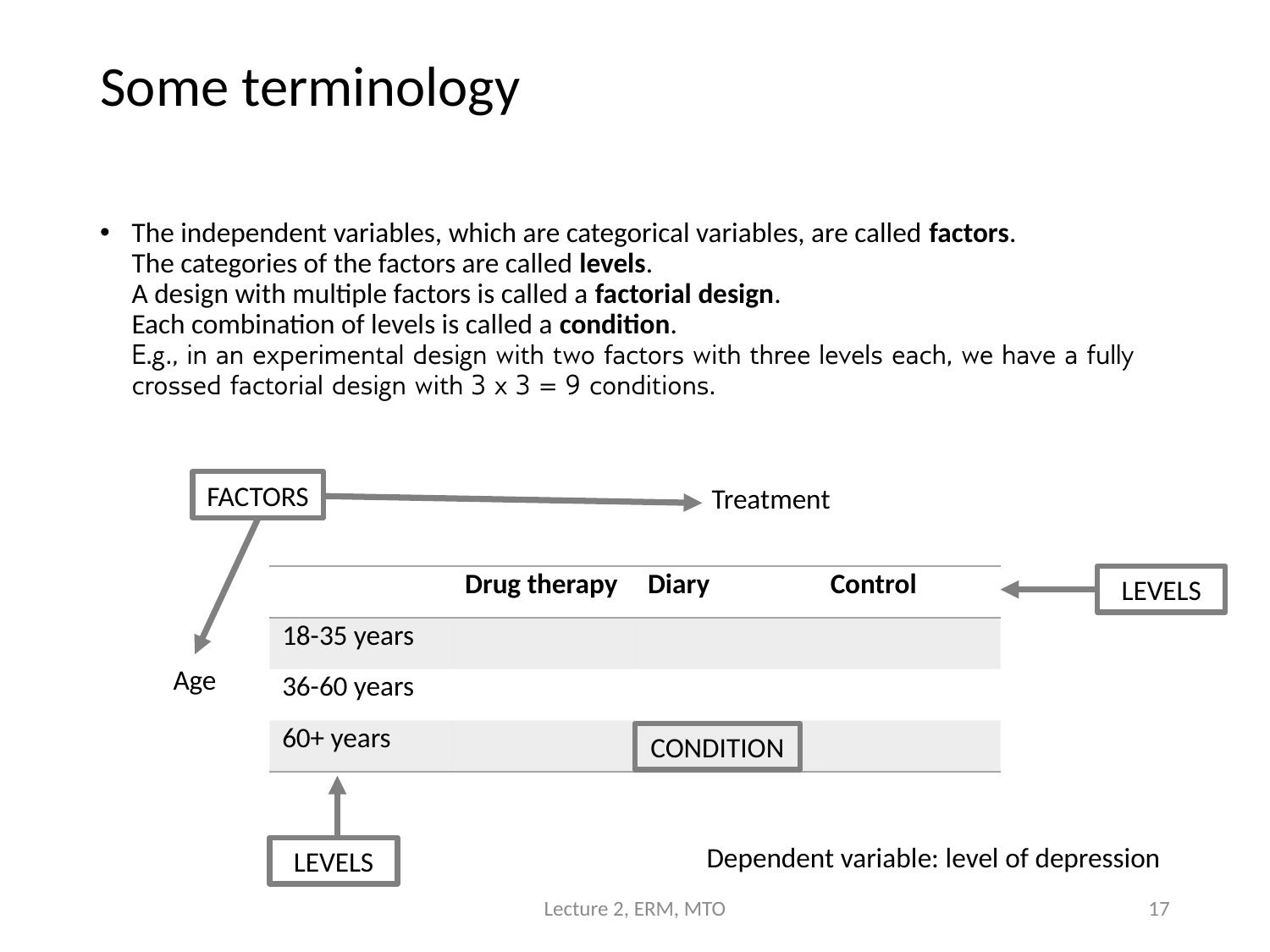

# Some terminology
The independent variables, which are categorical variables, are called factors.
The categories of the factors are called levels.
A design with multiple factors is called a factorial design.
Each combination of levels is called a condition.
E.g., in an experimental design with two factors with three levels each, we have a fully crossed factorial design with 3 x 3 = 9 conditions.
FACTORS
Treatment
|  | Drug therapy | Diary | Control |
| --- | --- | --- | --- |
| 18-35 years |  |  |  |
| 36-60 years |  |  |  |
| 60+ years |  |  |  |
LEVELS
Age
CONDITION
Dependent variable: level of depression
LEVELS
Lecture 2, ERM, MTO
17